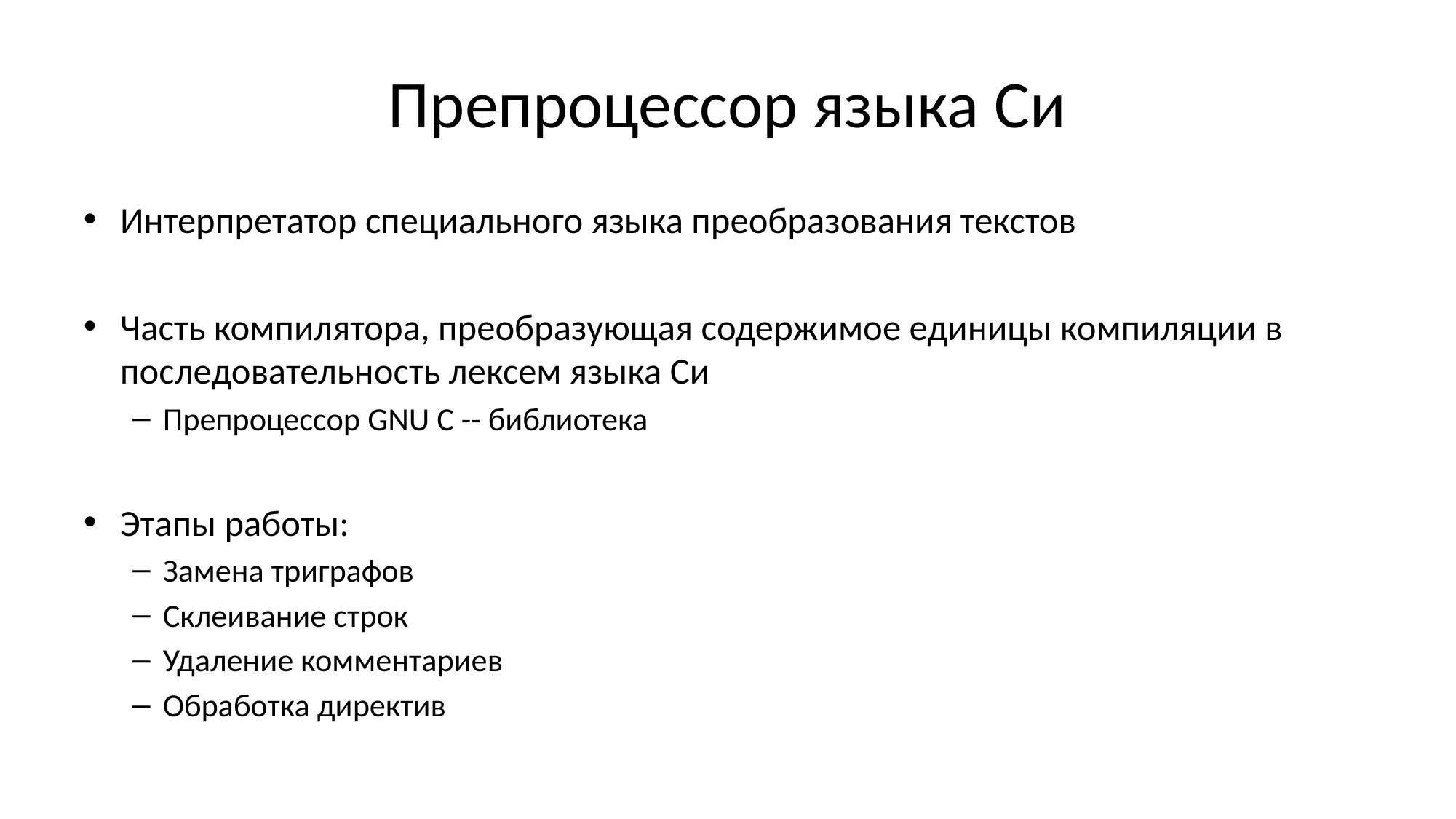

# Препроцессор языка Си
Интерпретатор специального языка преобразования текстов

Часть компилятора, преобразующая содержимое единицы компиляции в последовательность лексем языка Си
Препроцессор GNU С -- библиотека

Этапы работы:
Замена триграфов
Склеивание строк
Удаление комментариев
Обработка директив